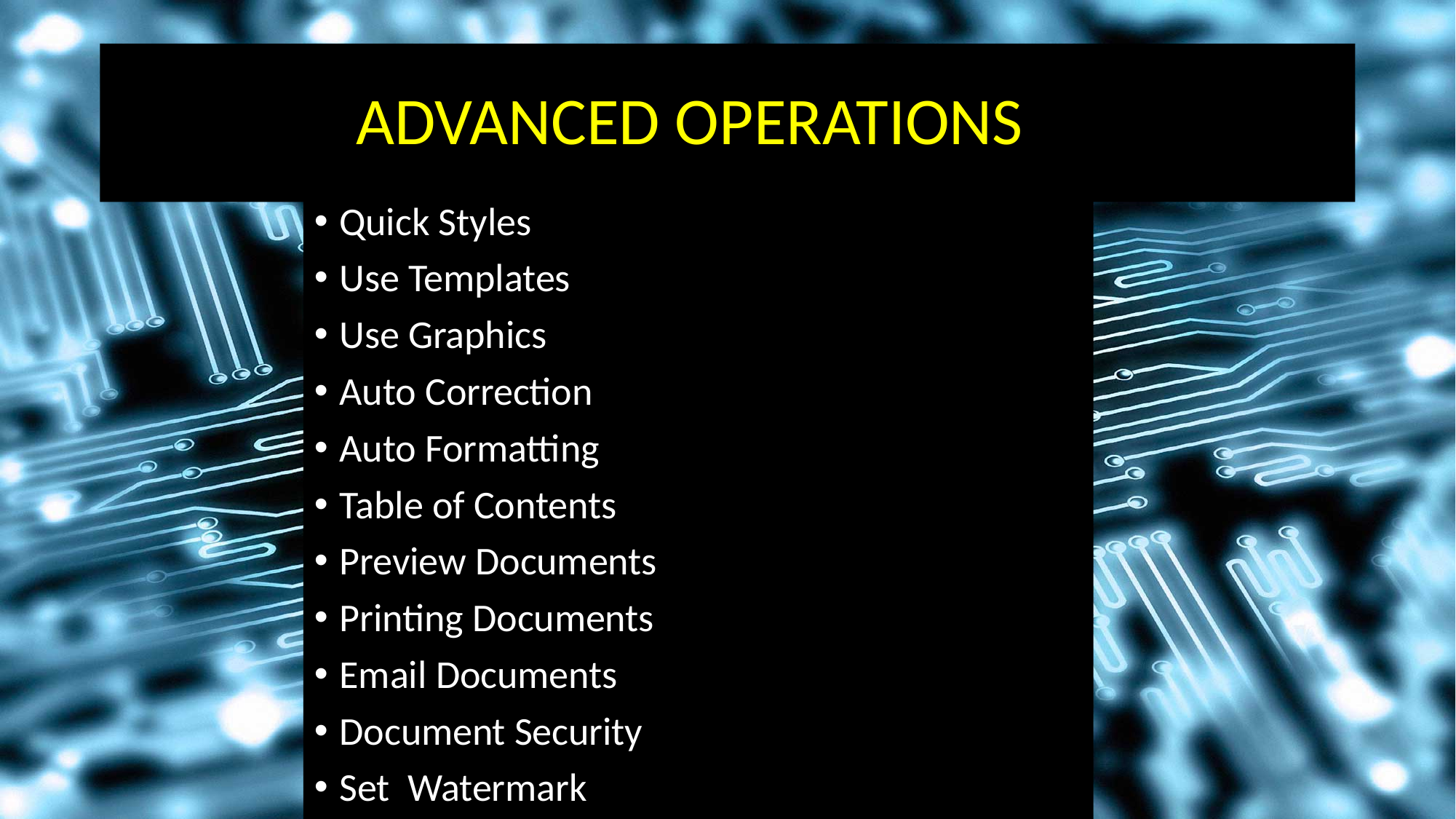

# ADVANCED OPERATIONS
Quick Styles
Use Templates
Use Graphics
Auto Correction
Auto Formatting
Table of Contents
Preview Documents
Printing Documents
Email Documents
Document Security
Set  Watermark